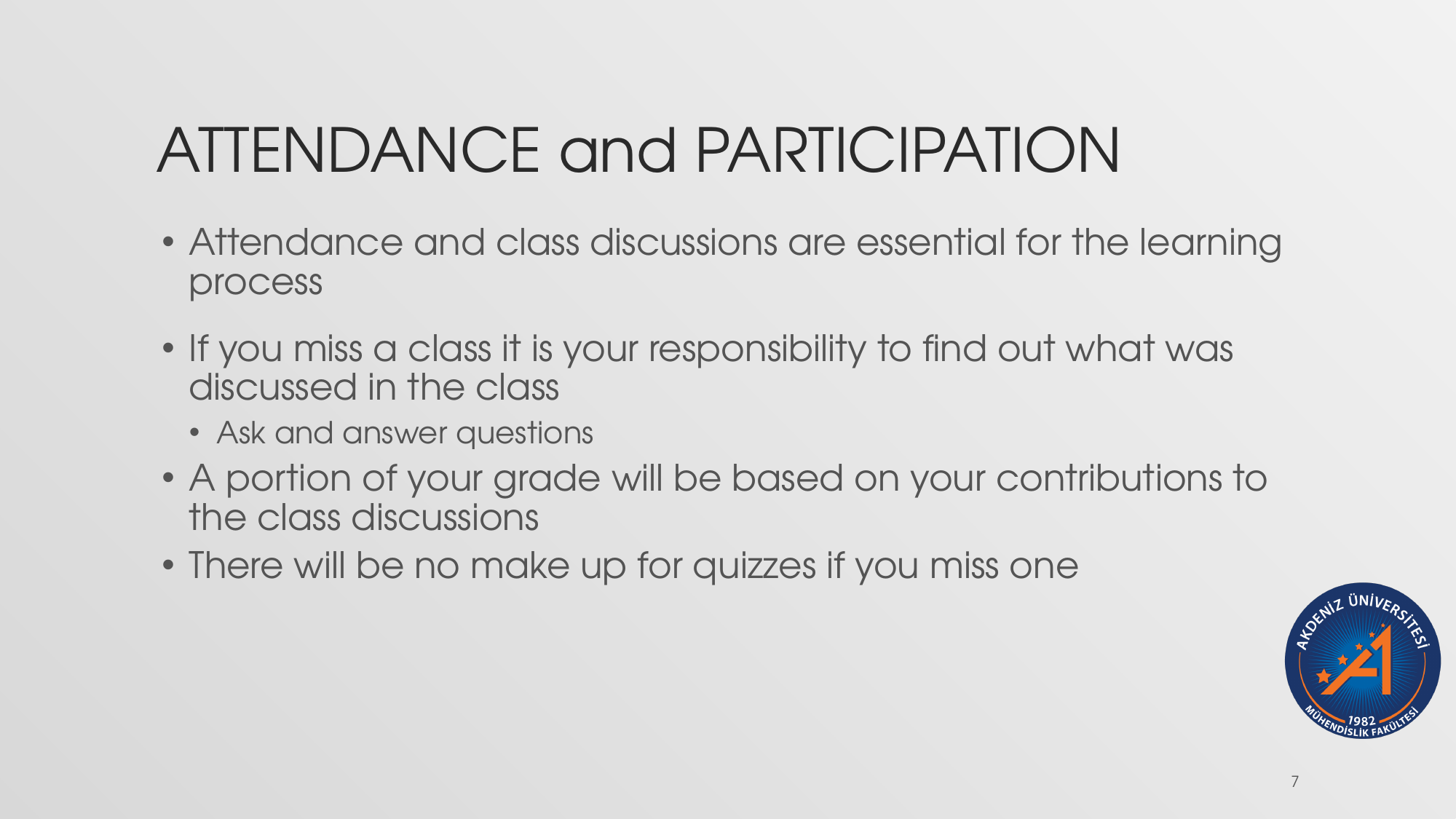

# ATTENDANCE and PARTICIPATION
Attendance and class discussions are essential for the learning process
If you miss a class it is your responsibility to find out what was discussed in the class
Ask and answer questions
A portion of your grade will be based on your contributions to the class discussions
There will be no make up for quizzes if you miss one
7